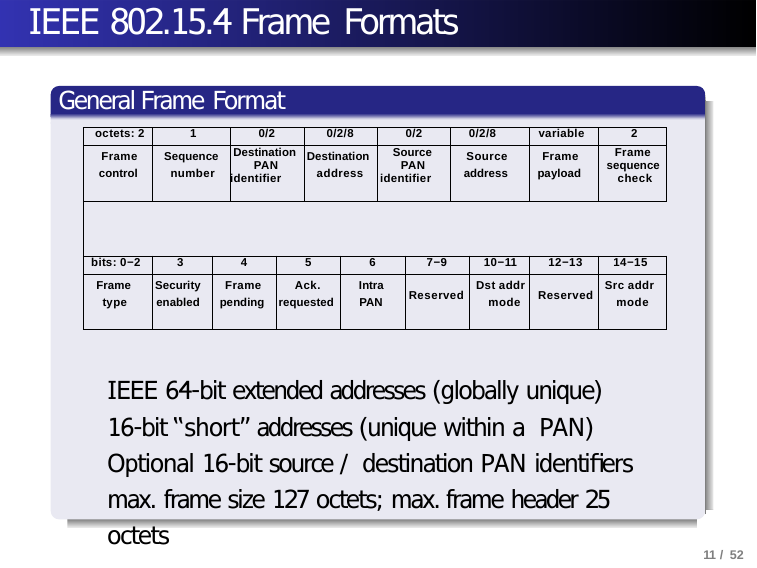

# IEEE 802.15.4 Frame Formats

General Frame Format

| octets: 2 | 1 |  | 0/2 |  | 0/2/8 |  | 0/2 |  | 0/2/8 |  | variable | 2 |
| --- | --- | --- | --- | --- | --- | --- | --- | --- | --- | --- | --- | --- |
| Frame control | Sequence number |  | Destination PAN identifier |  | Destination address |  | Source PAN identifier |  | Source address |  | Frame payload | Frame sequence check |
|  |  |  |  |  |  |  |  |  |  |  |  |  |
| bits: 0−2 | 3 | 4 |  | 5 |  | 6 |  | 7−9 |  | 10−11 | 12−13 | 14−15 |
| Frame type | Security enabled | Frame pending |  | Ack. requested |  | Intra PAN |  | Reserved |  | Dst addr mode | Reserved | Src addr mode |

IEEE 64-bit extended addresses (globally unique)  16-bit “short” addresses (unique within a  PAN)
Optional 16-bit source / destination PAN identifiers  max. frame size 127 octets; max. frame header 25   octets

11 / 52